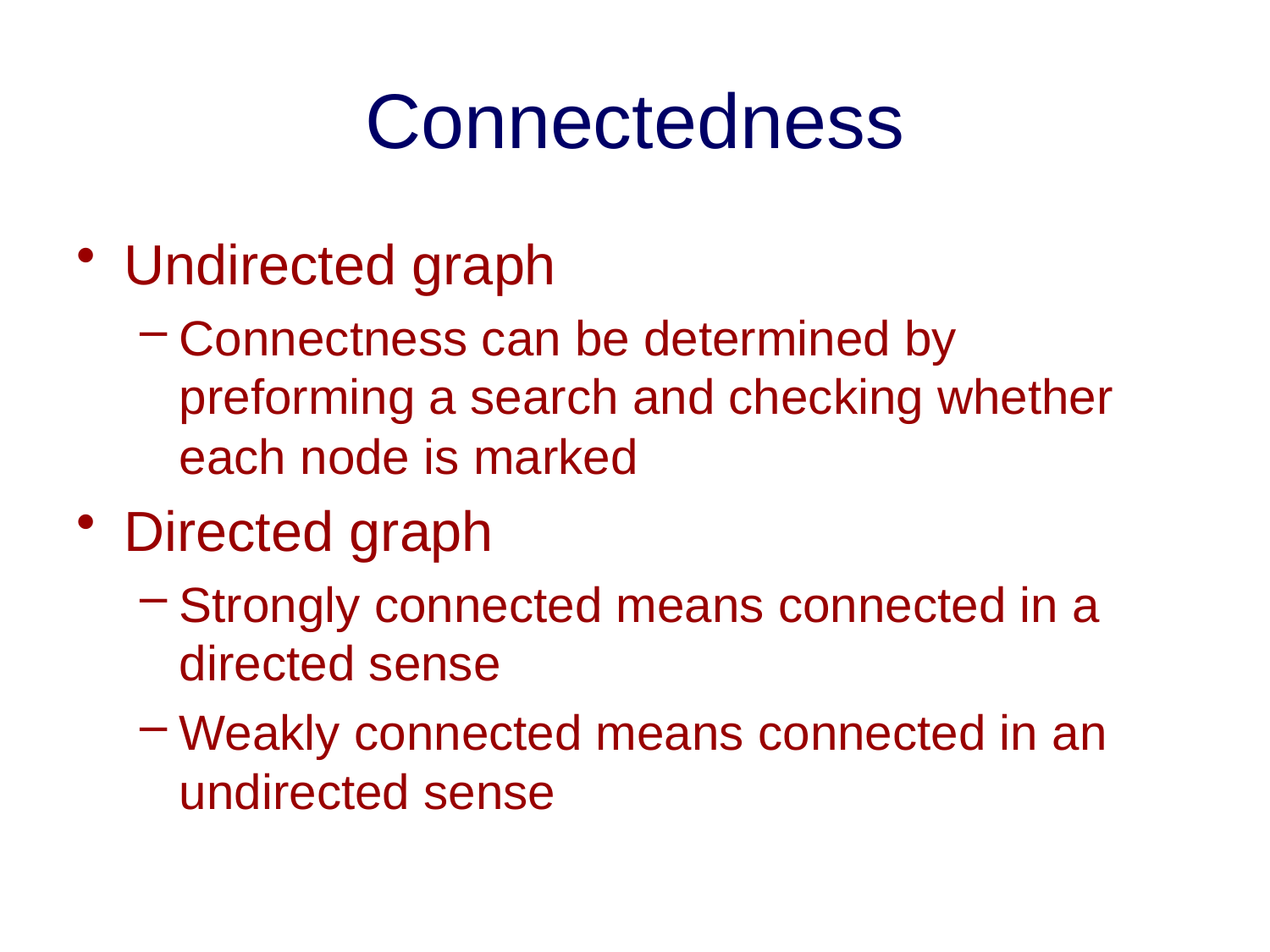

# Connectedness
Undirected graph
Connectness can be determined by preforming a search and checking whether each node is marked
Directed graph
Strongly connected means connected in a directed sense
Weakly connected means connected in an undirected sense